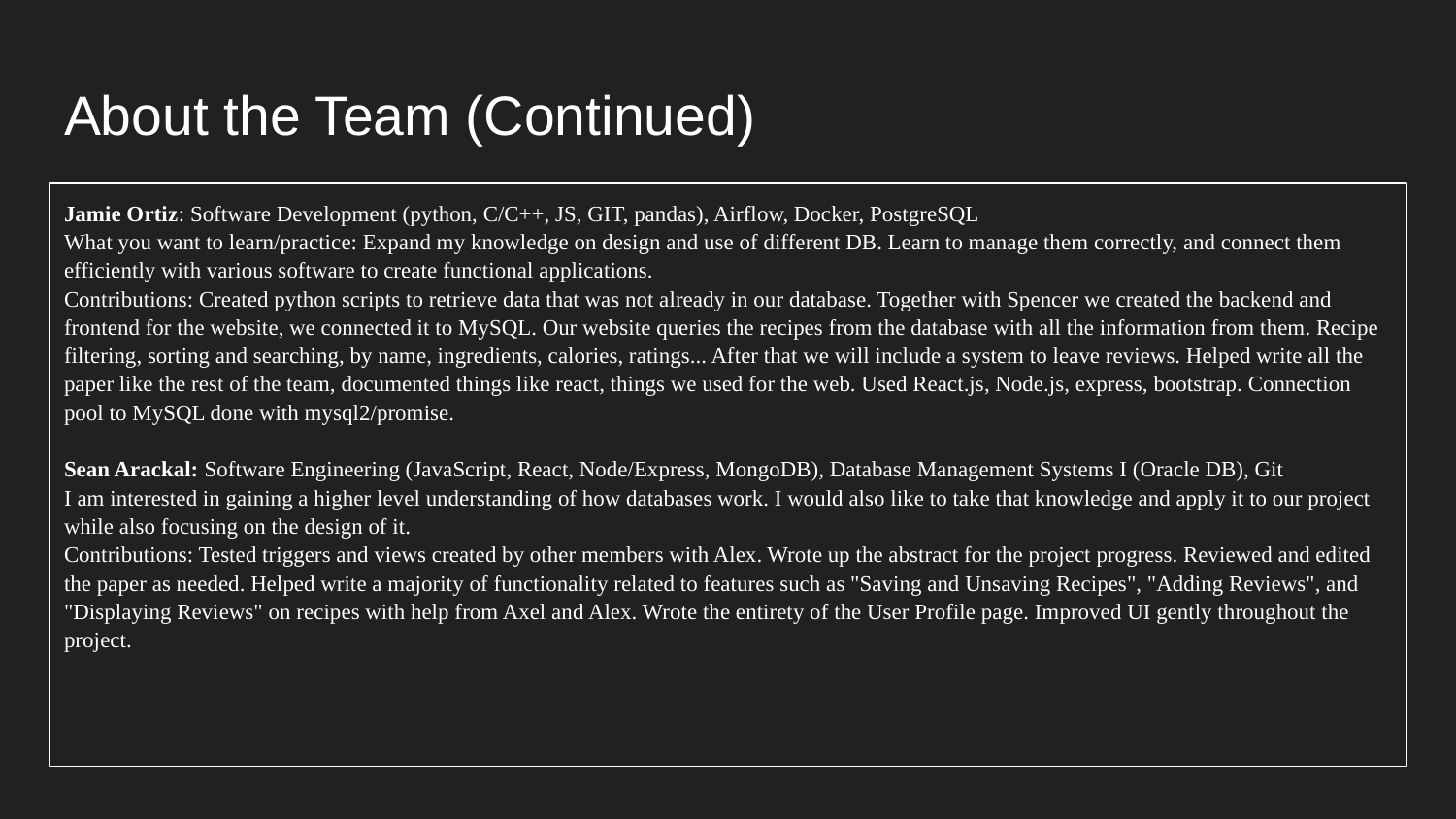

About the Team (Continued)
Jamie Ortiz: Software Development (python, C/C++, JS, GIT, pandas), Airflow, Docker, PostgreSQL
What you want to learn/practice: Expand my knowledge on design and use of different DB. Learn to manage them correctly, and connect them efficiently with various software to create functional applications.
Contributions: Created python scripts to retrieve data that was not already in our database. Together with Spencer we created the backend and frontend for the website, we connected it to MySQL. Our website queries the recipes from the database with all the information from them. Recipe filtering, sorting and searching, by name, ingredients, calories, ratings... After that we will include a system to leave reviews. Helped write all the paper like the rest of the team, documented things like react, things we used for the web. Used React.js, Node.js, express, bootstrap. Connection pool to MySQL done with mysql2/promise.

Sean Arackal: Software Engineering (JavaScript, React, Node/Express, MongoDB), Database Management Systems I (Oracle DB), Git
I am interested in gaining a higher level understanding of how databases work. I would also like to take that knowledge and apply it to our project while also focusing on the design of it.
Contributions: Tested triggers and views created by other members with Alex. Wrote up the abstract for the project progress. Reviewed and edited the paper as needed. Helped write a majority of functionality related to features such as "Saving and Unsaving Recipes", "Adding Reviews", and "Displaying Reviews" on recipes with help from Axel and Alex. Wrote the entirety of the User Profile page. Improved UI gently throughout the project.